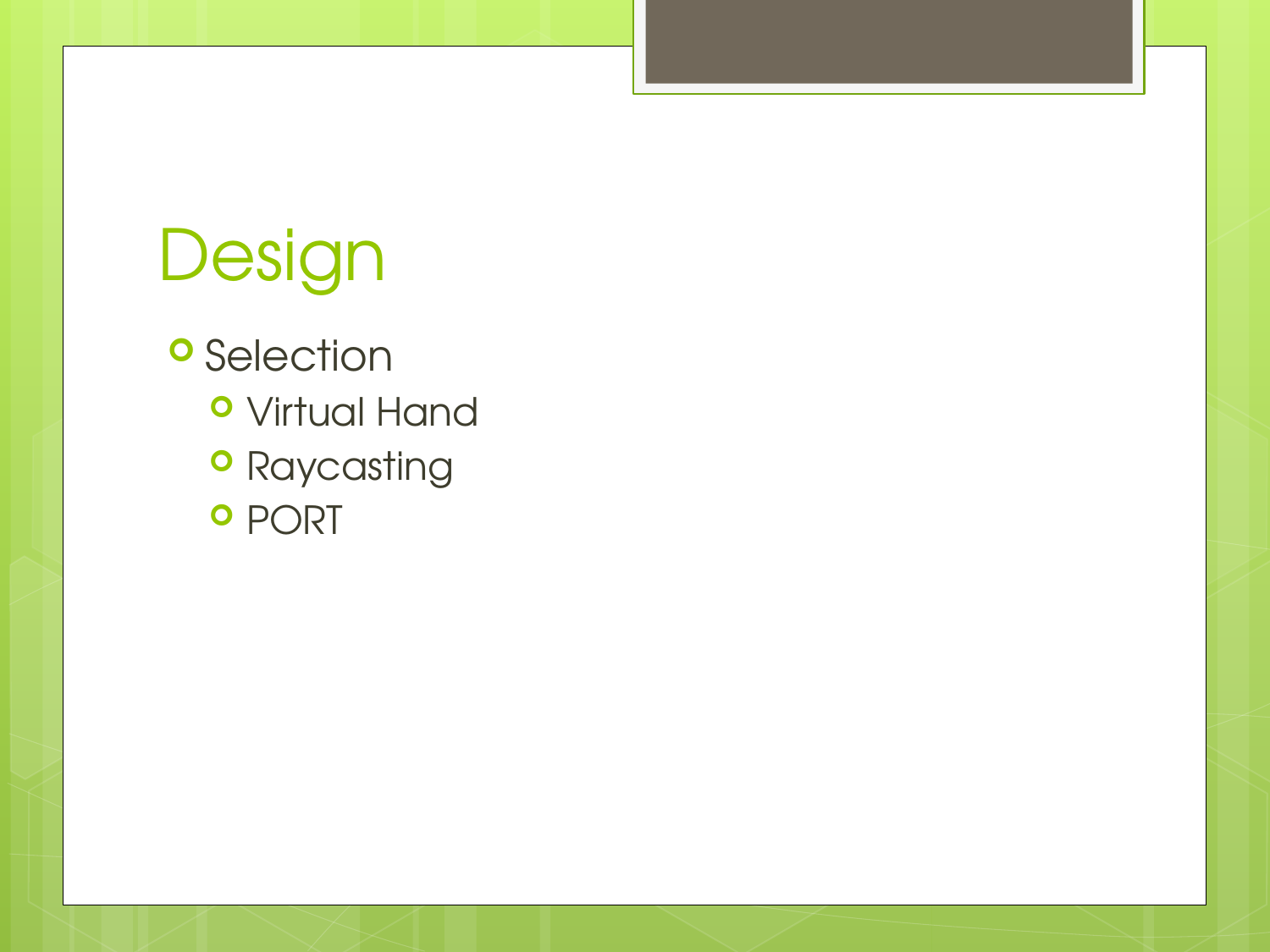

# Design
Selection
Virtual Hand
Raycasting
PORT